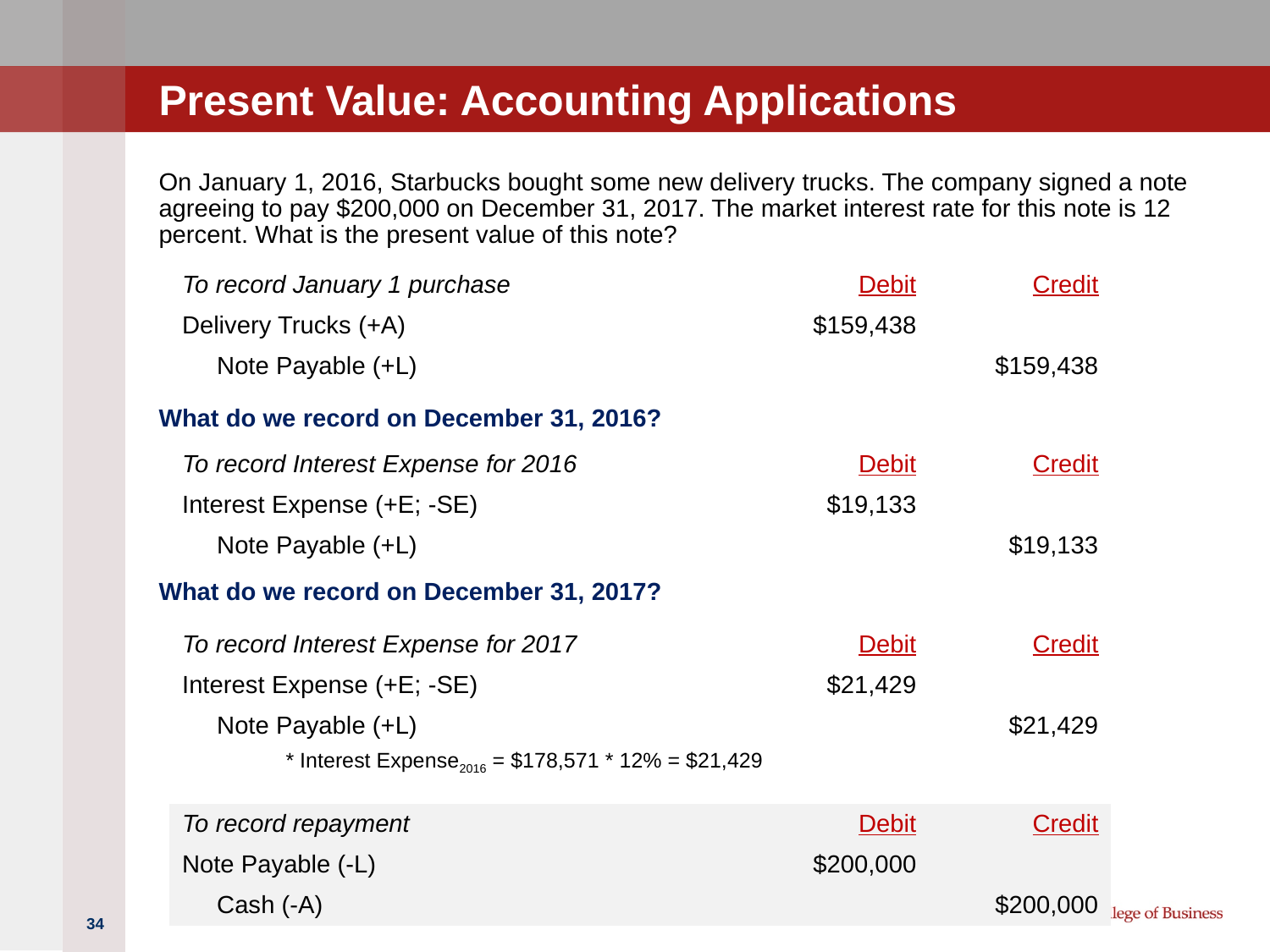

# Present Value: Accounting Applications
On January 1, 2016, Starbucks bought some new delivery trucks. The company signed a note agreeing to pay $200,000 on December 31, 2017. The market interest rate for this note is 12 percent. What is the present value of this note?

What do we record on December 31, 2016?

What do we record on December 31, 2017?

	* Interest Expense2016 = $178,571 * 12% = $21,429

| To record January 1 purchase | Debit | Credit |
| --- | --- | --- |
| Delivery Trucks (+A) | $159,438 |  |
| Note Payable (+L) |  | $159,438 |
| To record Interest Expense for 2016 | Debit | Credit |
| --- | --- | --- |
| Interest Expense (+E; -SE) | $19,133 |  |
| Note Payable (+L) |  | $19,133 |
| To record Interest Expense for 2017 | Debit | Credit |
| --- | --- | --- |
| Interest Expense (+E; -SE) | $21,429 |  |
| Note Payable (+L) |  | $21,429 |
| To record repayment | Debit | Credit |
| --- | --- | --- |
| Note Payable (-L) | $200,000 |  |
| Cash (-A) |  | $200,000 |
34